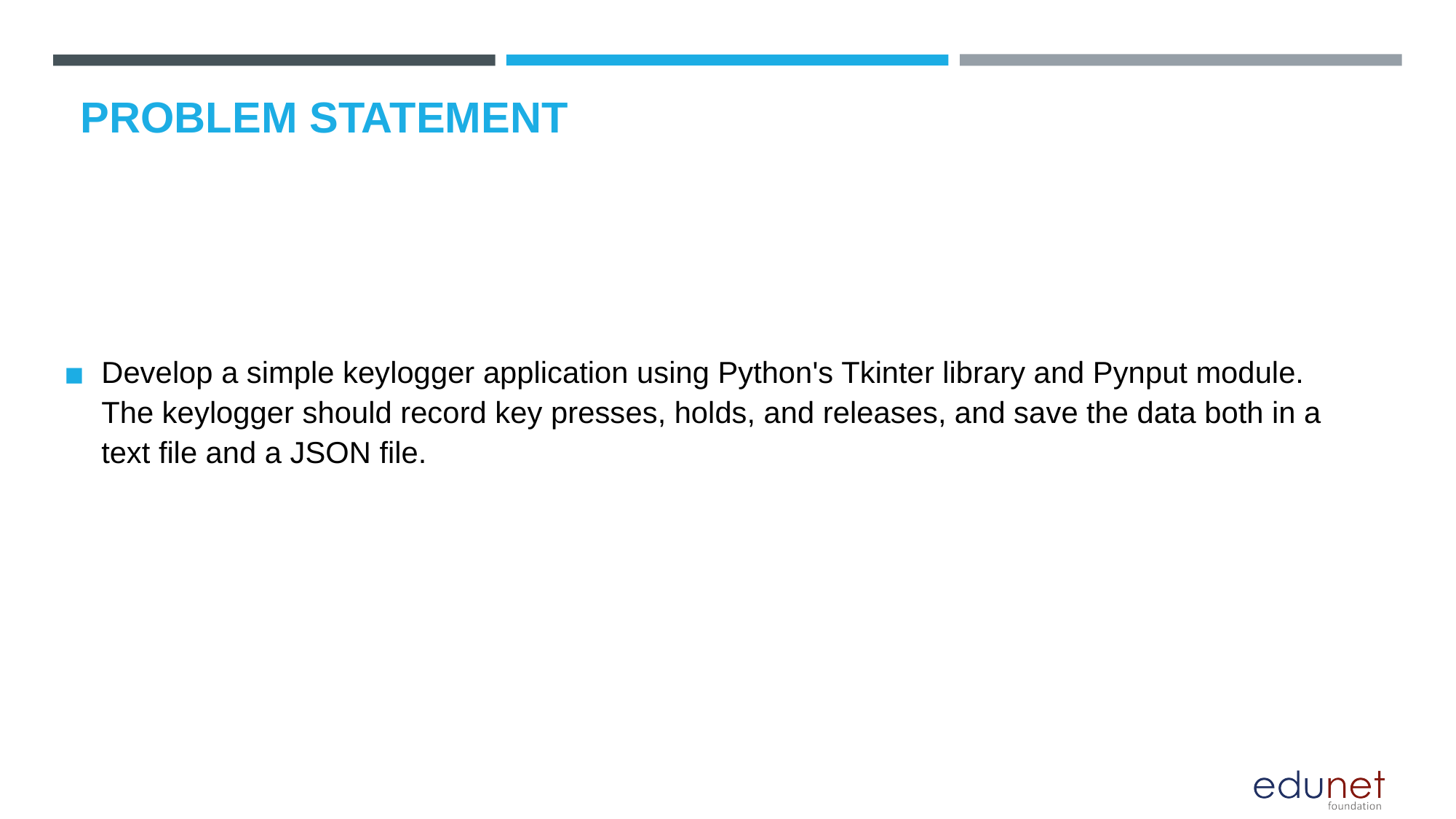

# PROBLEM STATEMENT
Develop a simple keylogger application using Python's Tkinter library and Pynput module. The keylogger should record key presses, holds, and releases, and save the data both in a text file and a JSON file.